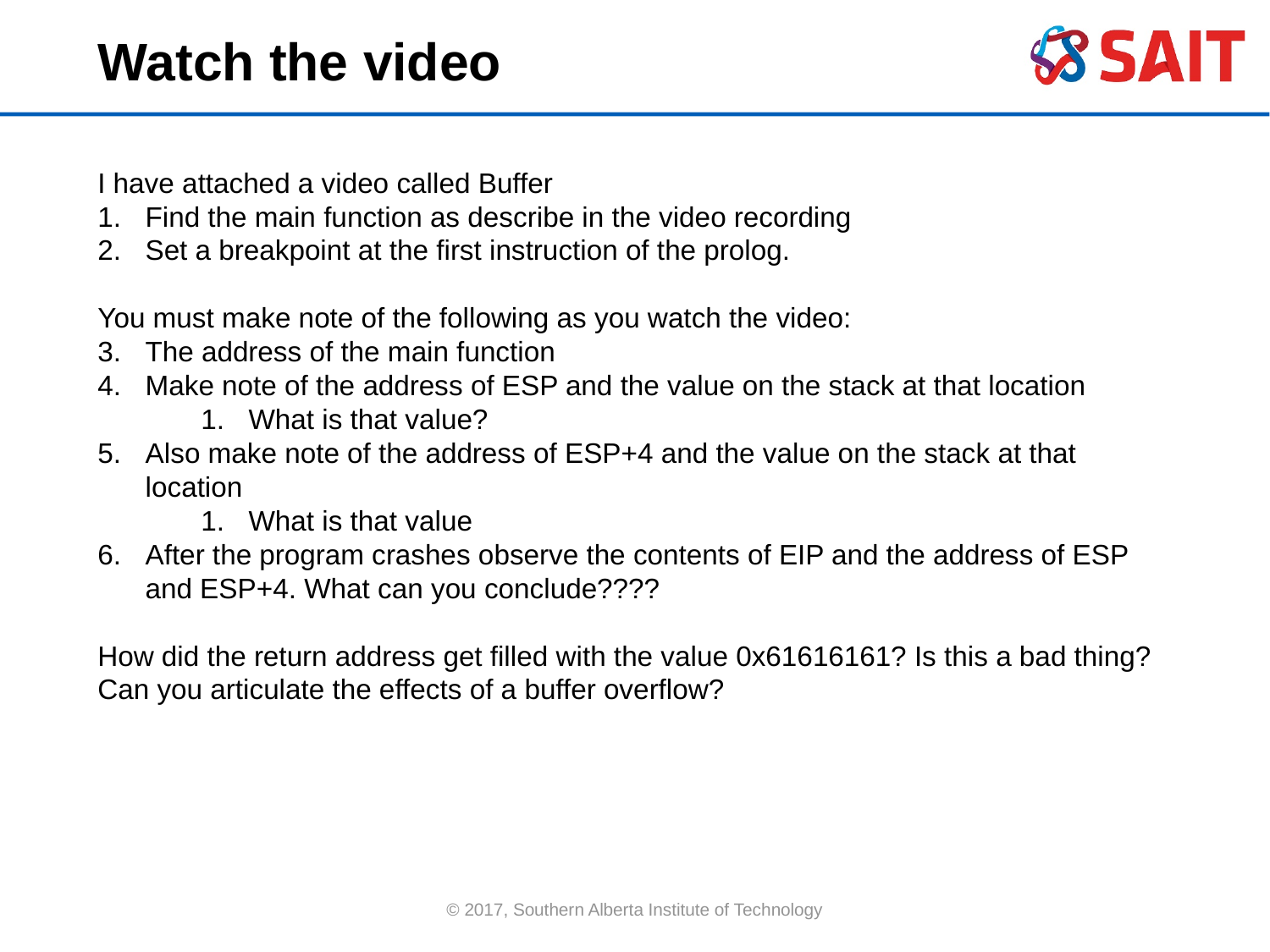

Watch the video
I have attached a video called Buffer
Find the main function as describe in the video recording
Set a breakpoint at the first instruction of the prolog.

You must make note of the following as you watch the video:
The address of the main function
Make note of the address of ESP and the value on the stack at that location
What is that value?
Also make note of the address of ESP+4 and the value on the stack at that location
What is that value
After the program crashes observe the contents of EIP and the address of ESP and ESP+4. What can you conclude????

How did the return address get filled with the value 0x61616161? Is this a bad thing?
Can you articulate the effects of a buffer overflow?